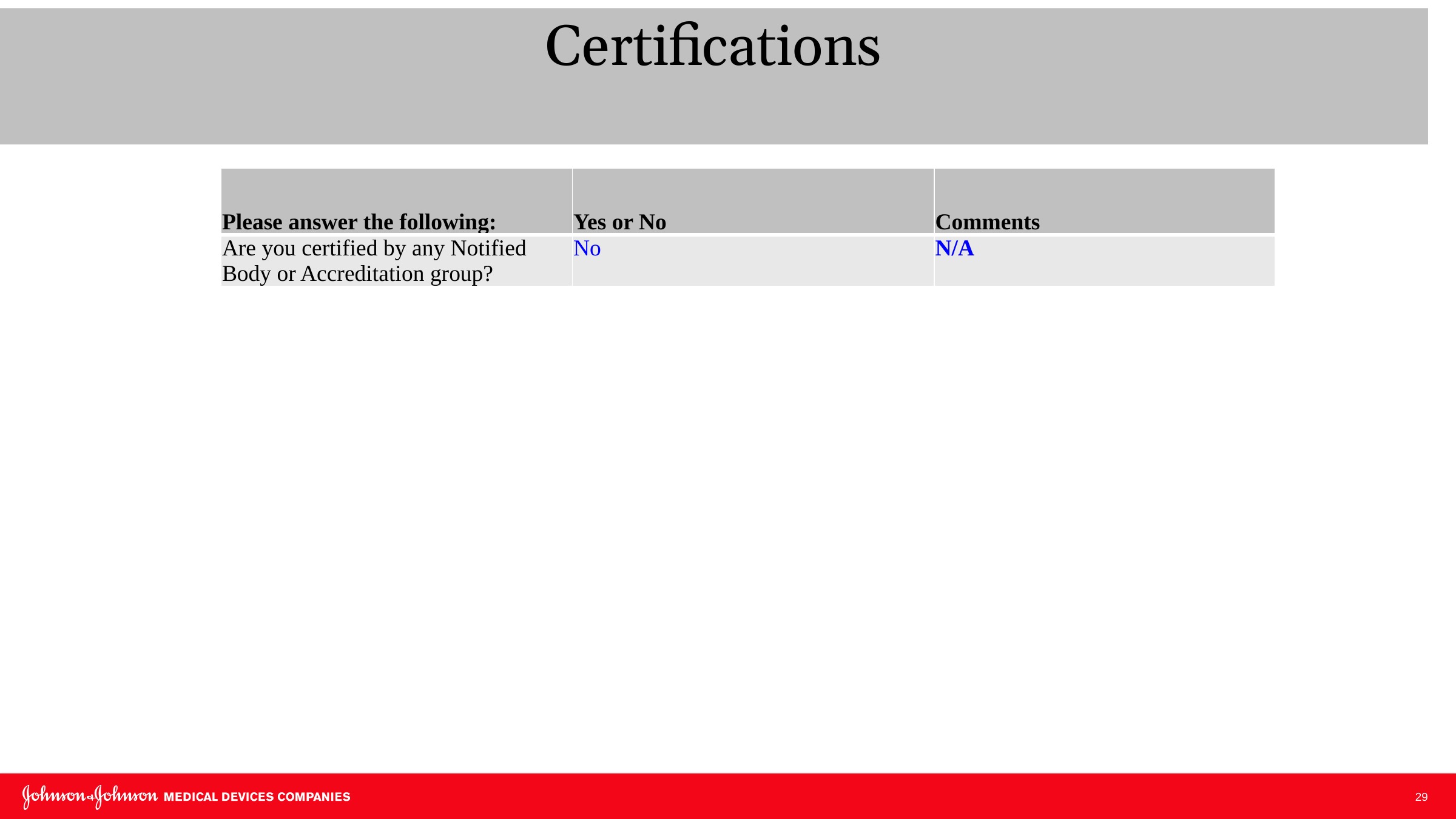

Certifications
| Please answer the following: | Yes or No | Comments |
| --- | --- | --- |
| Are you certified by any Notified Body or Accreditation group? | No | N/A |
29